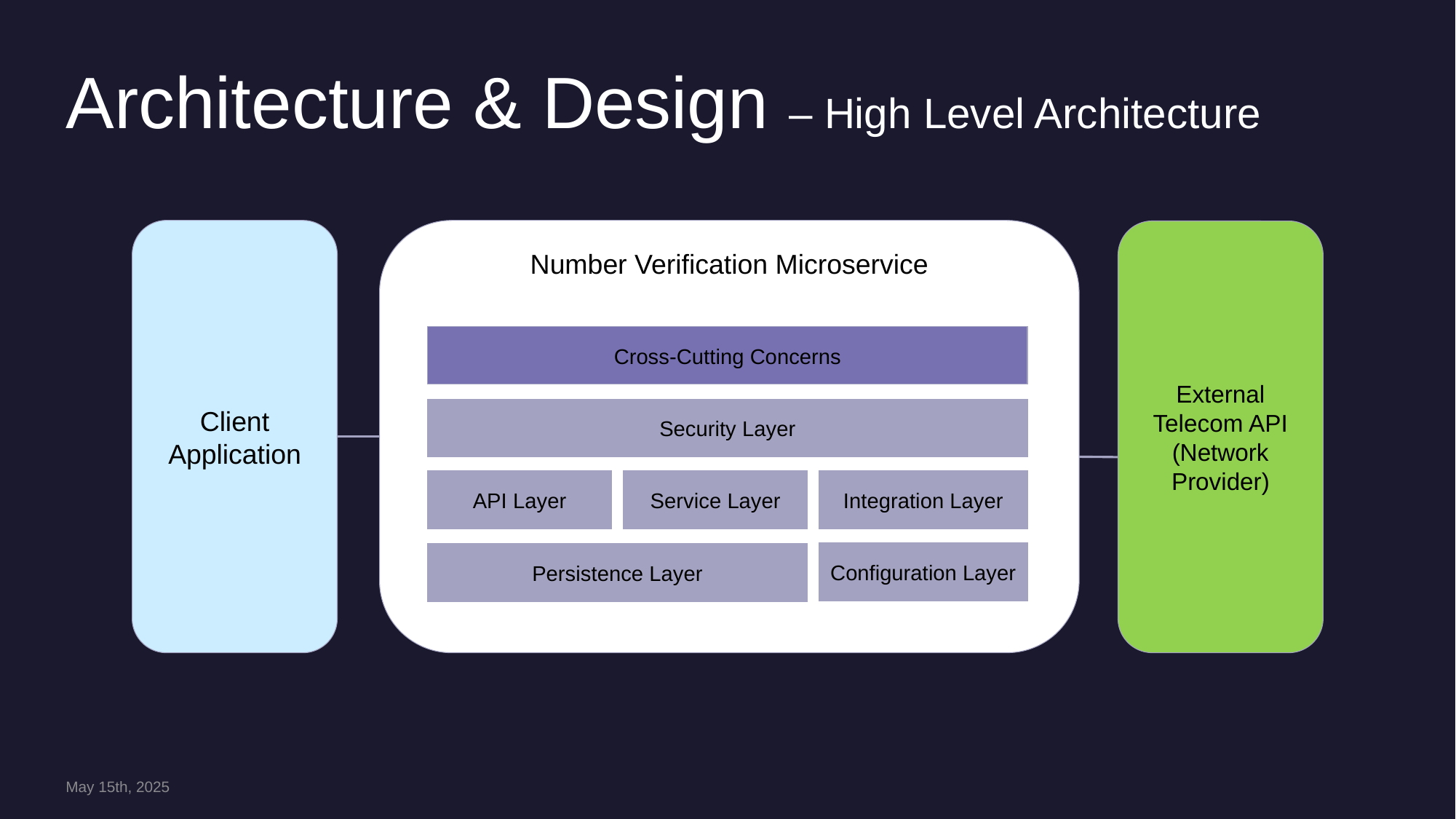

# Architecture & Design – High Level Architecture
Client Application
Number Verification Microservice
External Telecom API
(Network Provider)
Cross-Cutting Concerns
Security Layer
API Layer
Service Layer
Integration Layer
Configuration Layer
Persistence Layer
May 15th, 2025